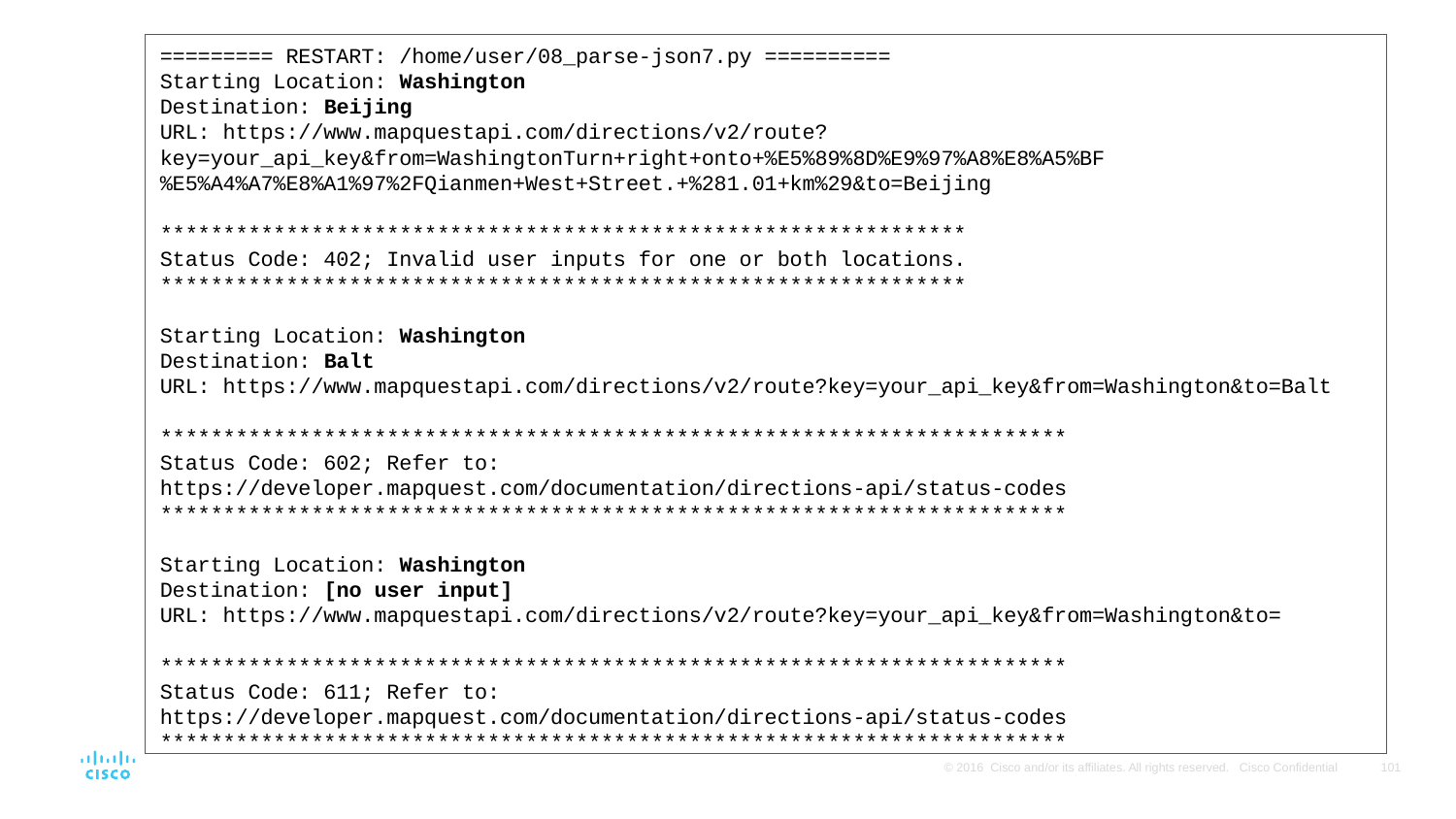

========= RESTART: /home/user/08_parse-json7.py ==========
Starting Location: Washington
Destination: Beijing
URL: https://www.mapquestapi.com/directions/v2/route?key=your_api_key&from=WashingtonTurn+right+onto+%E5%89%8D%E9%97%A8%E8%A5%BF%E5%A4%A7%E8%A1%97%2FQianmen+West+Street.+%281.01+km%29&to=Beijing

****************************************************************
Status Code: 402; Invalid user inputs for one or both locations.
****************************************************************

Starting Location: Washington
Destination: Balt
URL: https://www.mapquestapi.com/directions/v2/route?key=your_api_key&from=Washington&to=Balt

************************************************************************
Status Code: 602; Refer to:
https://developer.mapquest.com/documentation/directions-api/status-codes
************************************************************************

Starting Location: Washington
Destination: [no user input]
URL: https://www.mapquestapi.com/directions/v2/route?key=your_api_key&from=Washington&to=

************************************************************************
Status Code: 611; Refer to:
https://developer.mapquest.com/documentation/directions-api/status-codes
************************************************************************